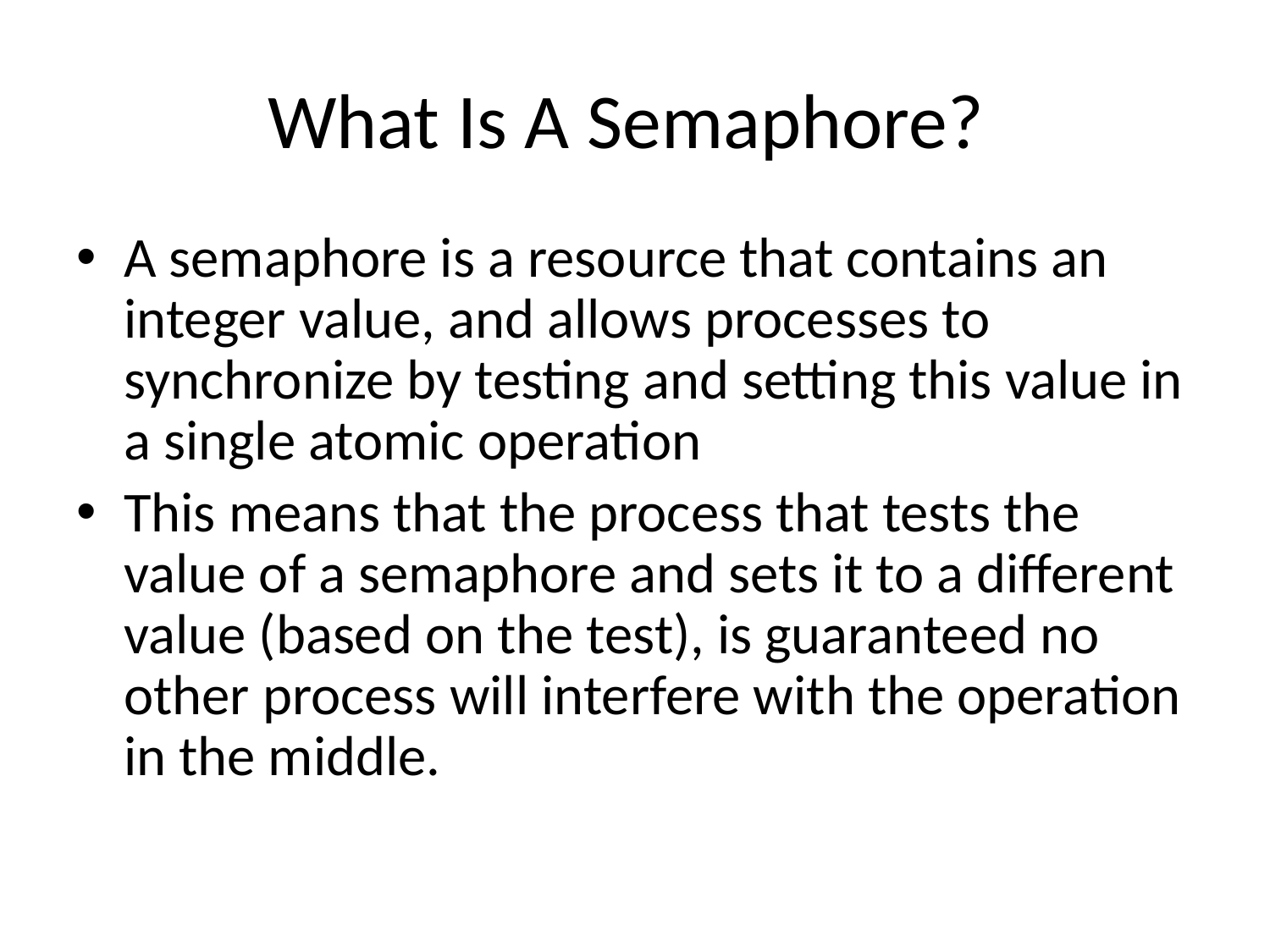

# What Is A Semaphore?
A semaphore is a resource that contains an integer value, and allows processes to synchronize by testing and setting this value in a single atomic operation
This means that the process that tests the value of a semaphore and sets it to a different value (based on the test), is guaranteed no other process will interfere with the operation in the middle.